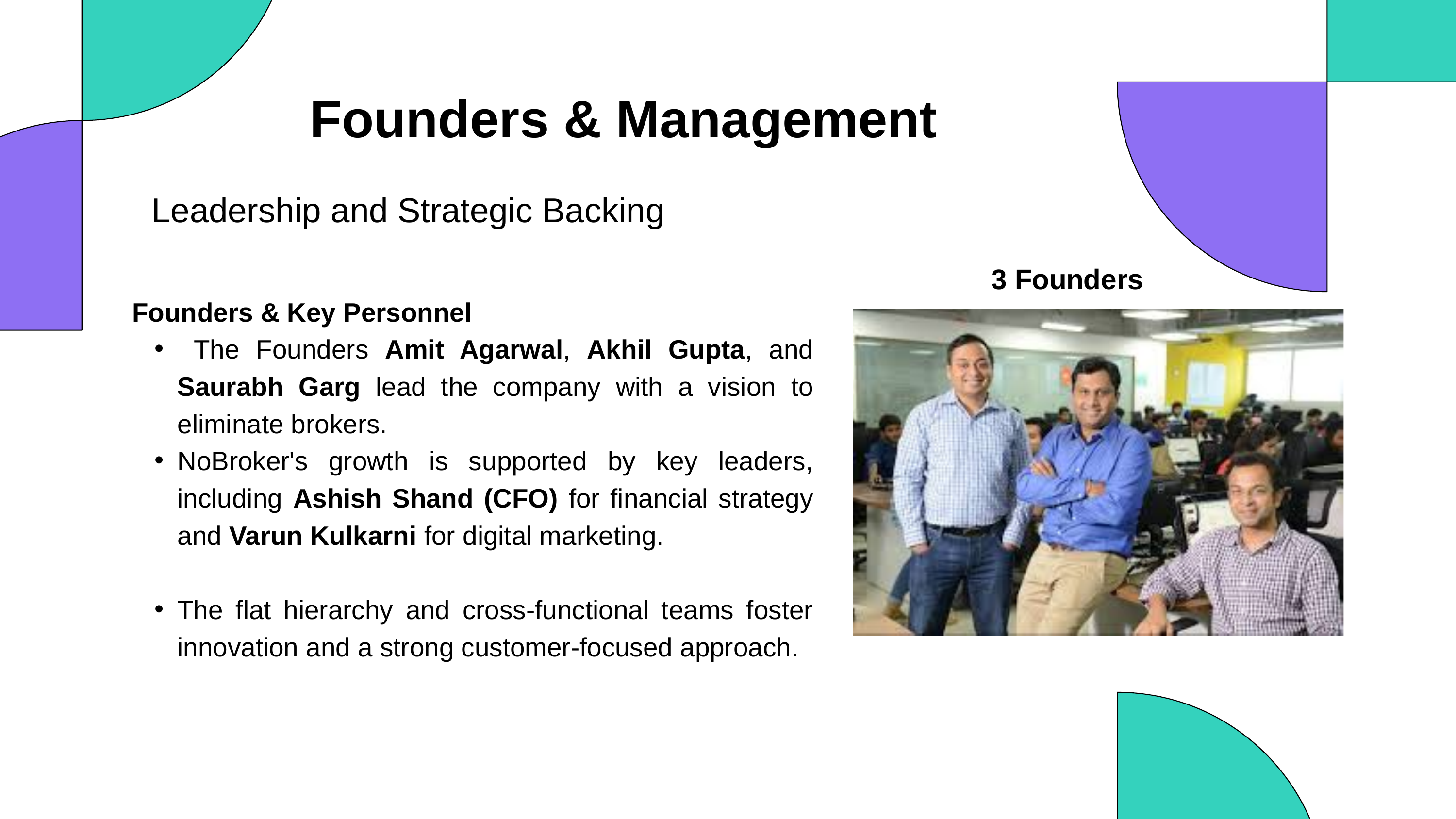

Founders & Management

Leadership and Strategic Backing
3 Founders
Founders & Key Personnel
 The Founders Amit Agarwal, Akhil Gupta, and Saurabh Garg lead the company with a vision to eliminate brokers.
NoBroker's growth is supported by key leaders, including Ashish Shand (CFO) for financial strategy and Varun Kulkarni for digital marketing.

The flat hierarchy and cross-functional teams foster innovation and a strong customer-focused approach.